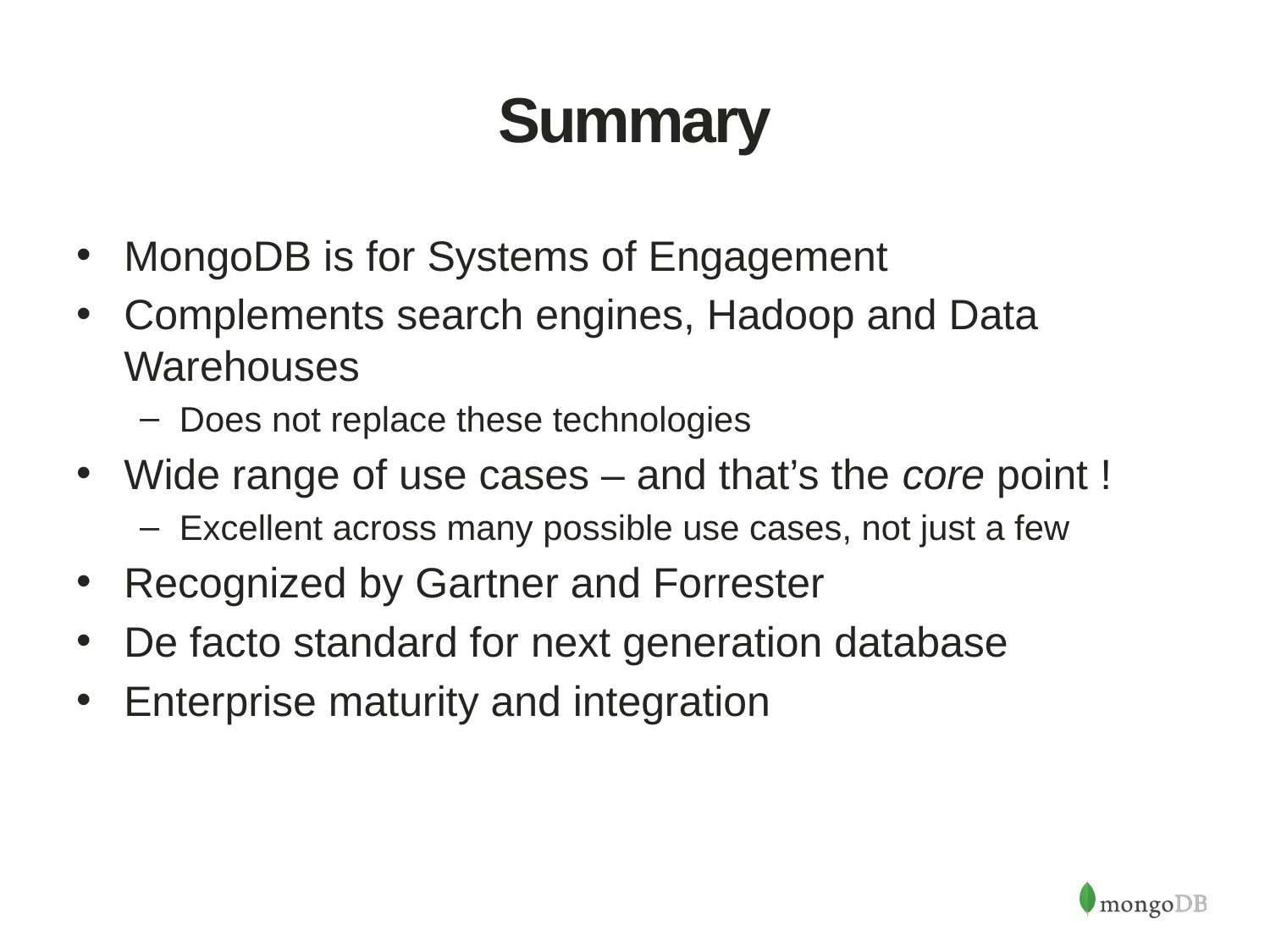

# Summary
MongoDB is for Systems of Engagement
Complements search engines, Hadoop and Data Warehouses
Does not replace these technologies
Wide range of use cases – and that’s the core point !
Excellent across many possible use cases, not just a few
Recognized by Gartner and Forrester
De facto standard for next generation database
Enterprise maturity and integration